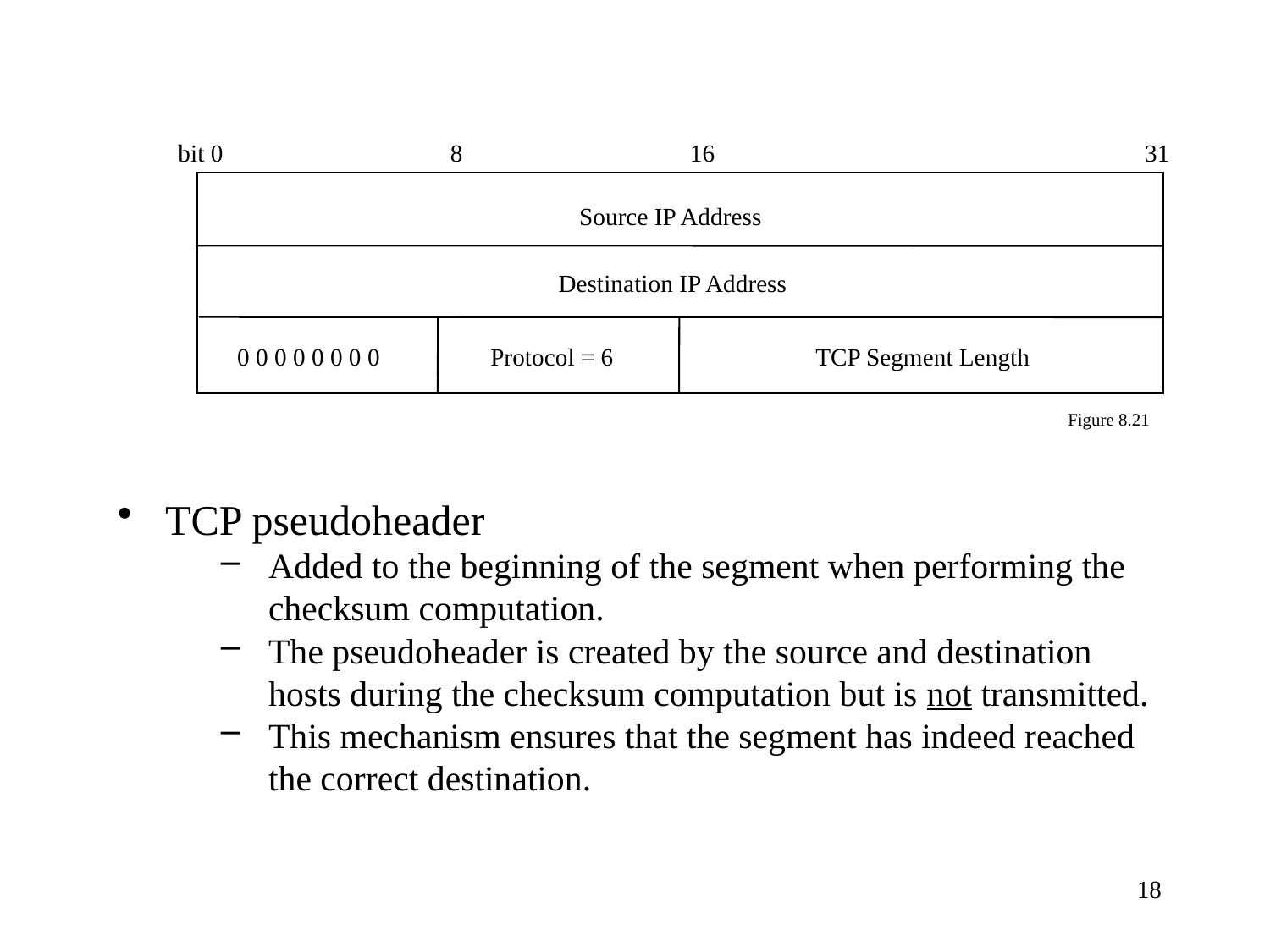

bit 0                                     8                                     16                                                                      31

Source IP Address

Destination IP Address

0 0 0 0 0 0 0 0                  Protocol = 6                                 TCP Segment Length
Figure 8.21
TCP pseudoheader
Added to the beginning of the segment when performing the checksum computation.
The pseudoheader is created by the source and destination hosts during the checksum computation but is not transmitted.
This mechanism ensures that the segment has indeed reached the correct destination.
18